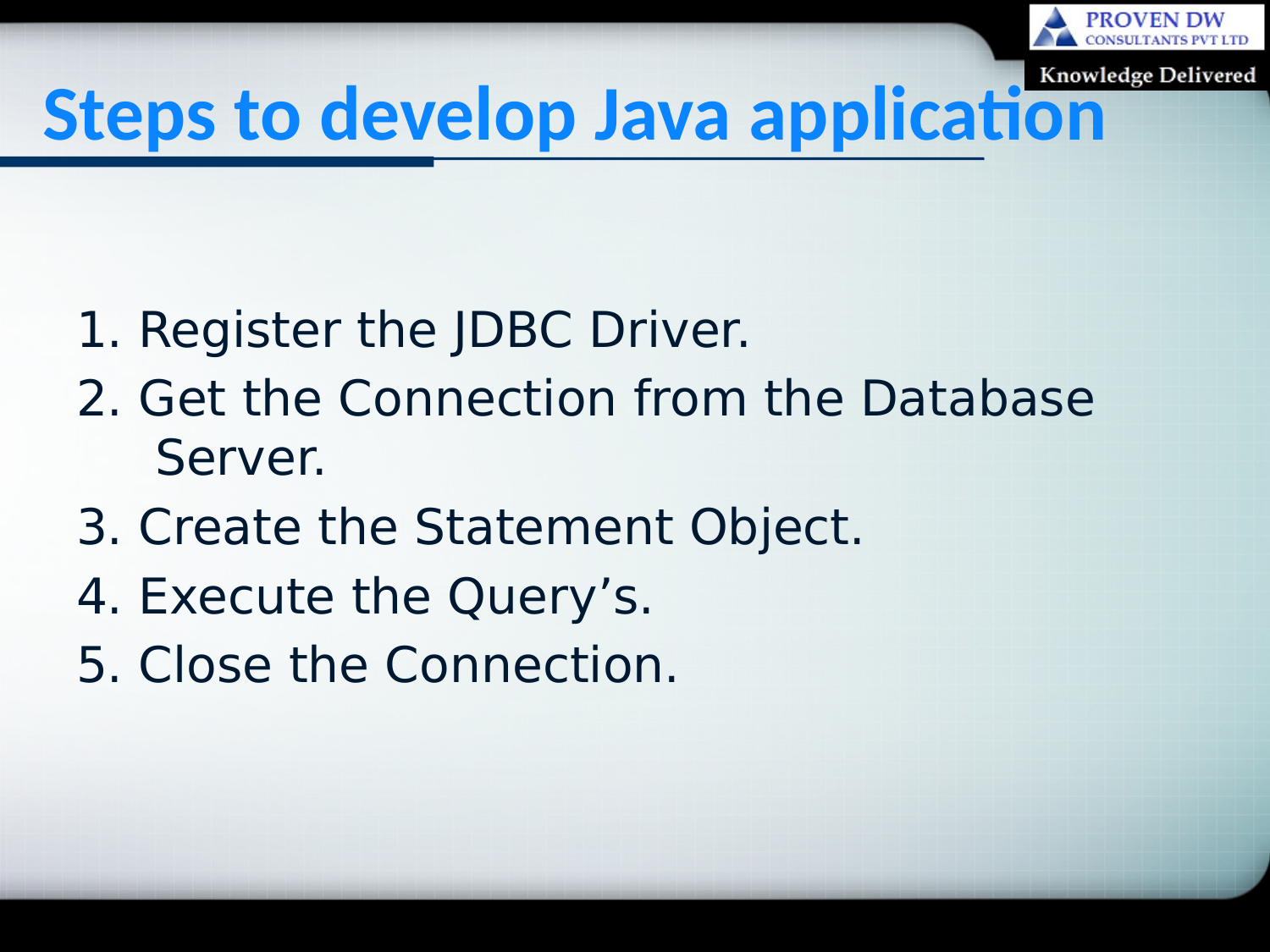

# Steps to develop Java application

1. Register the JDBC Driver.
2. Get the Connection from the Database         Server.
3. Create the Statement Object.
4. Execute the Query’s.
5. Close the Connection.